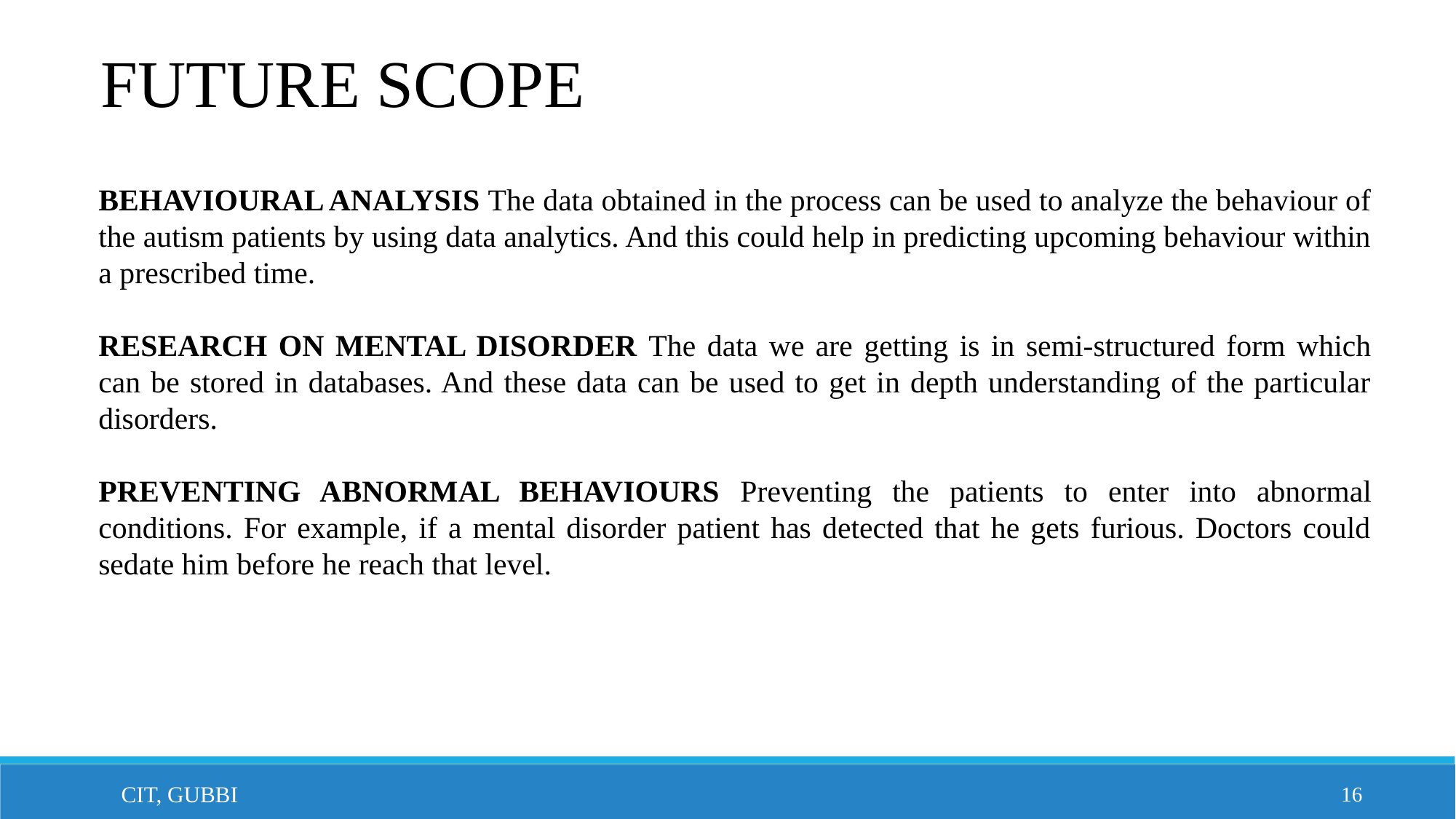

FUTURE SCOPE

BEHAVIOURAL ANALYSIS The data obtained in the process can be used to analyze the behaviour of the autism patients by using data analytics. And this could help in predicting upcoming behaviour within a prescribed time.

RESEARCH ON MENTAL DISORDER The data we are getting is in semi-structured form which can be stored in databases. And these data can be used to get in depth understanding of the particular disorders.

PREVENTING ABNORMAL BEHAVIOURS Preventing the patients to enter into abnormal conditions. For example, if a mental disorder patient has detected that he gets furious. Doctors could sedate him before he reach that level.

	CIT, Gubbi
16